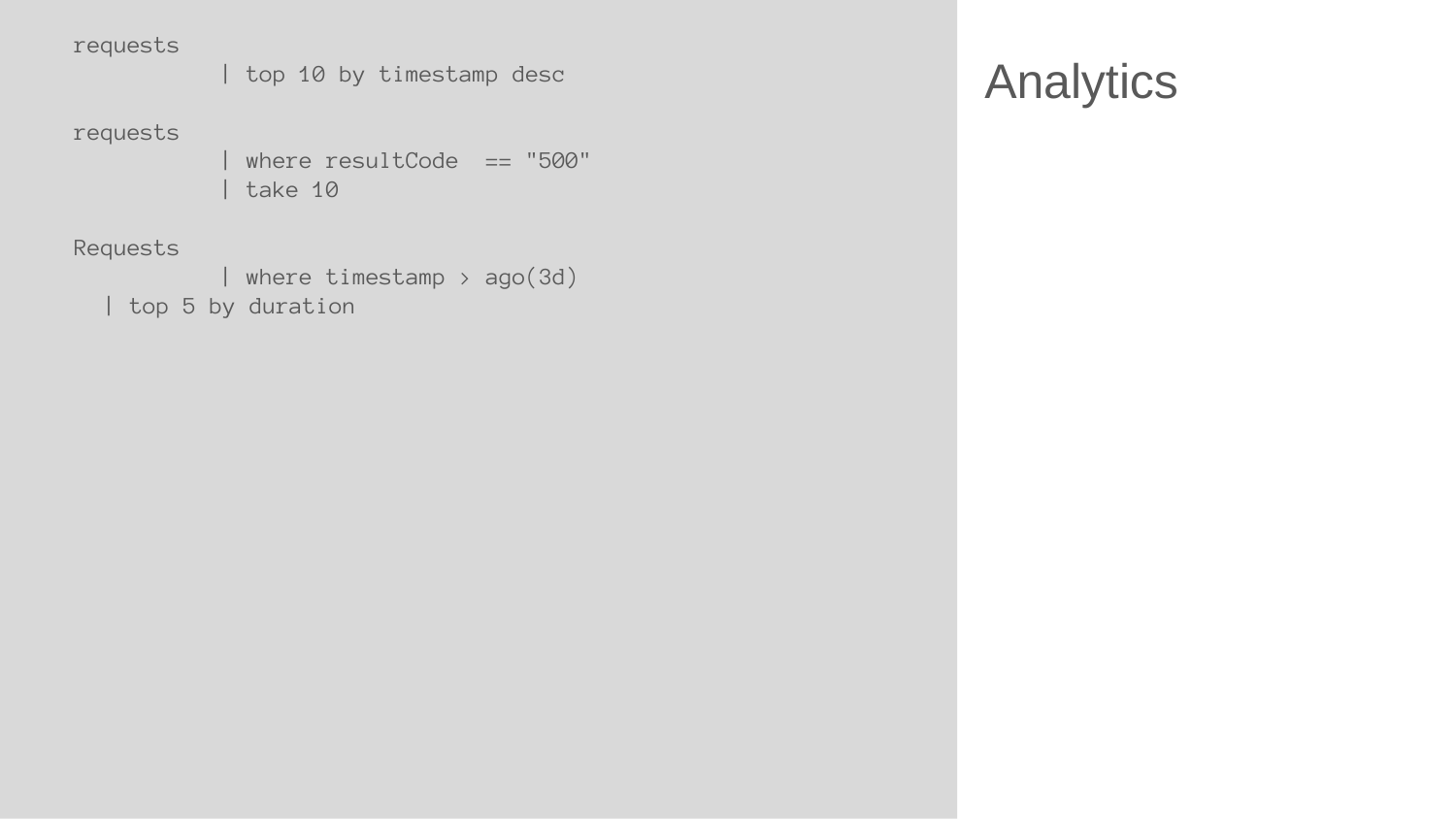

requests
	| top 10 by timestamp desc

requests
	| where resultCode  == "500"
	| take 10

Requests
	| where timestamp > ago(3d)
| top 5 by duration

# Analytics